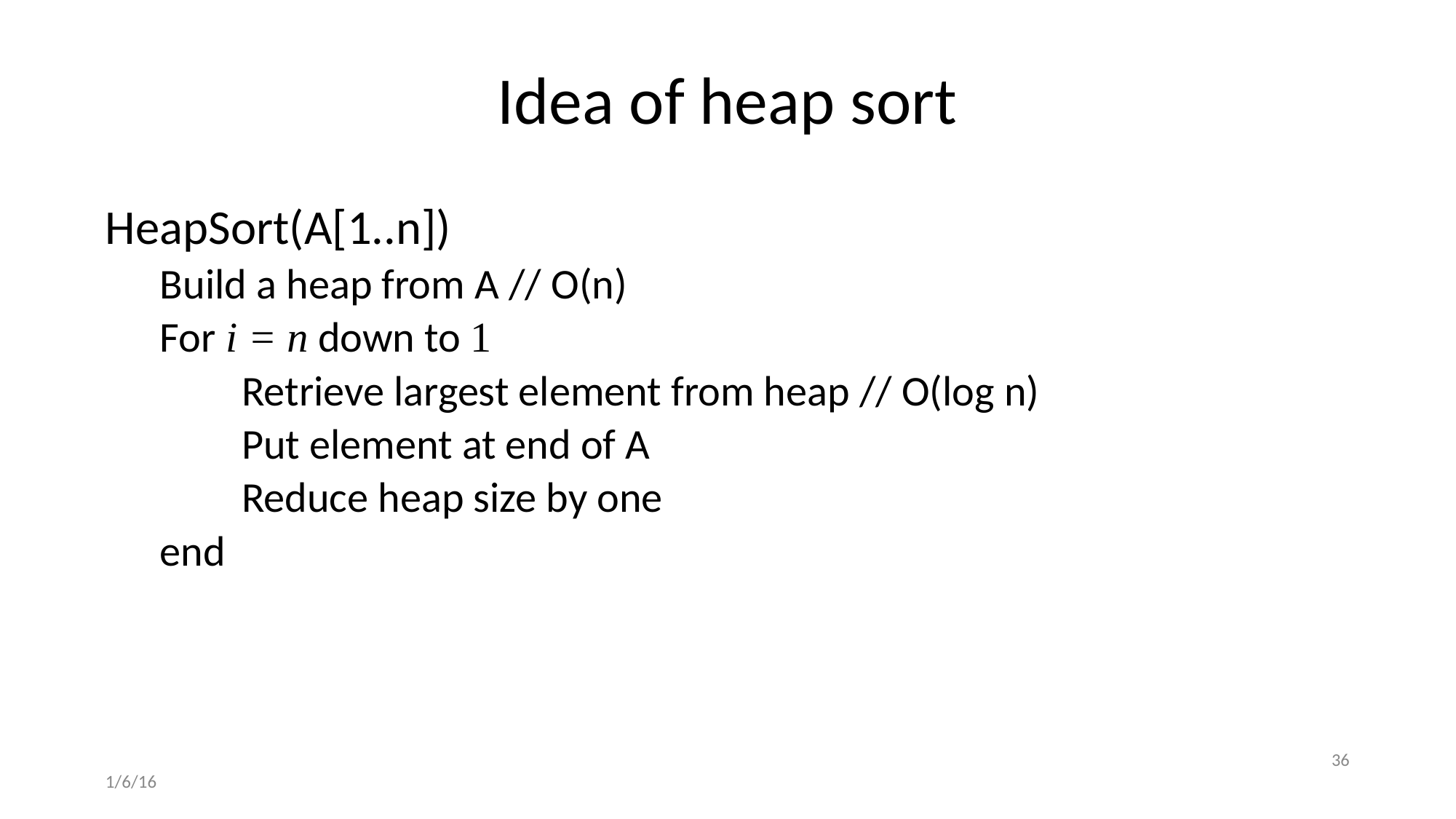

# Idea of heap sort
HeapSort(A[1..n])
Build a heap from A // O(n)
For i = n down to 1
	Retrieve largest element from heap // O(log n)
	Put element at end of A
	Reduce heap size by one
end
36
1/6/16